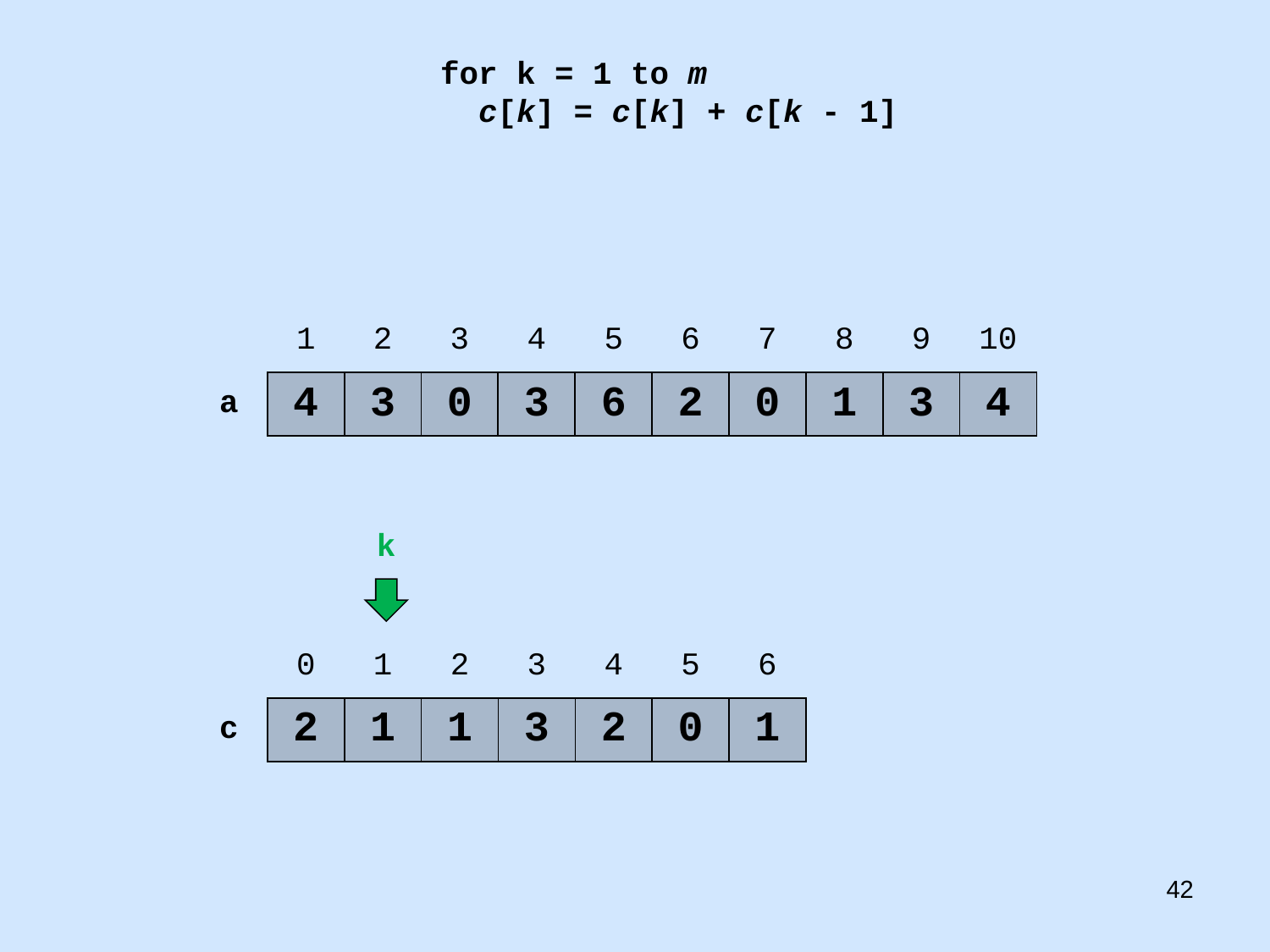

for k = 1 to m
  c[k] = c[k] + c[k - 1]
|  | 1 | 2 | 3 | 4 | 5 | 6 | 7 | 8 | 9 | 10 |
| --- | --- | --- | --- | --- | --- | --- | --- | --- | --- | --- |
| a | 4 | 3 | 0 | 3 | 6 | 2 | 0 | 1 | 3 | 4 |
k

|  | 0 | 1 | 2 | 3 | 4 | 5 | 6 |
| --- | --- | --- | --- | --- | --- | --- | --- |
| c | 2 | 1 | 1 | 3 | 2 | 0 | 1 |
42